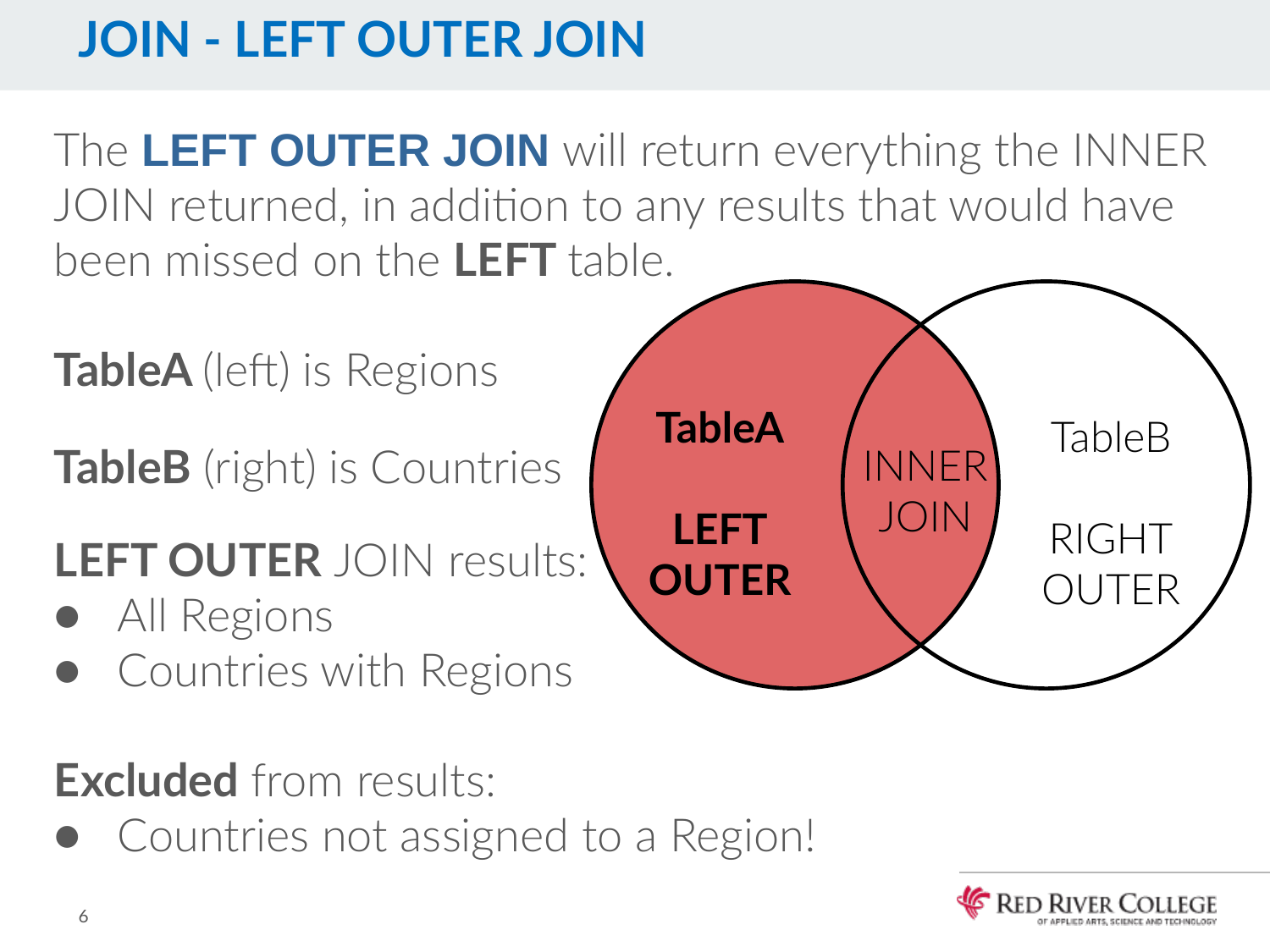

# JOIN - LEFT OUTER JOIN
The LEFT OUTER JOIN will return everything the INNER JOIN returned, in addition to any results that would have been missed on the LEFT table.

TableA (left) is Regions

TableB (right) is Countries

LEFT OUTER JOIN results:
All Regions
Countries with Regions
Excluded from results:
Countries not assigned to a Region!

TableA

LEFT
OUTER
TableB

RIGHT
OUTER
INNER JOIN
6